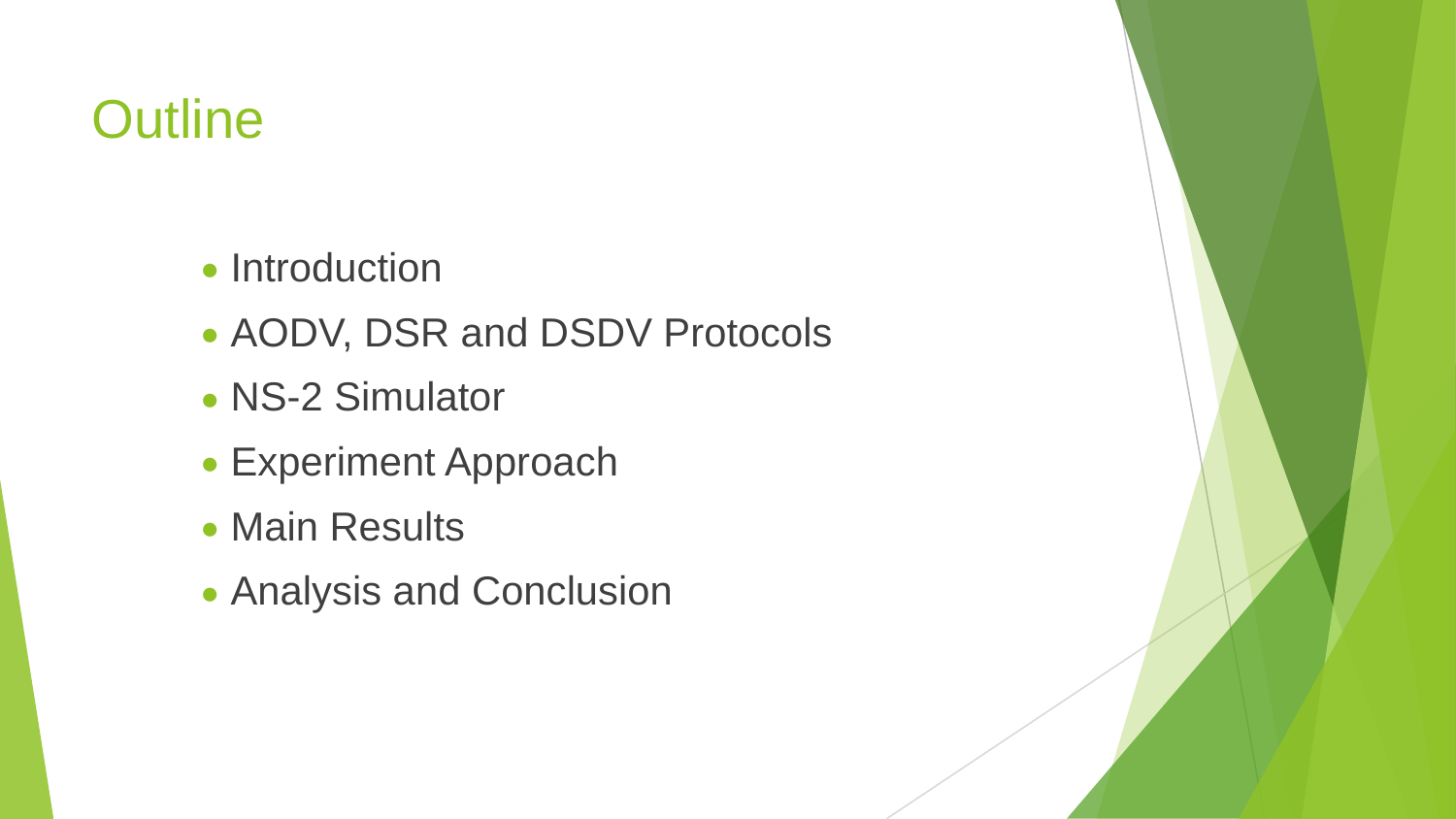

# Outline
Introduction
AODV, DSR and DSDV Protocols
NS-2 Simulator
Experiment Approach
Main Results
Analysis and Conclusion